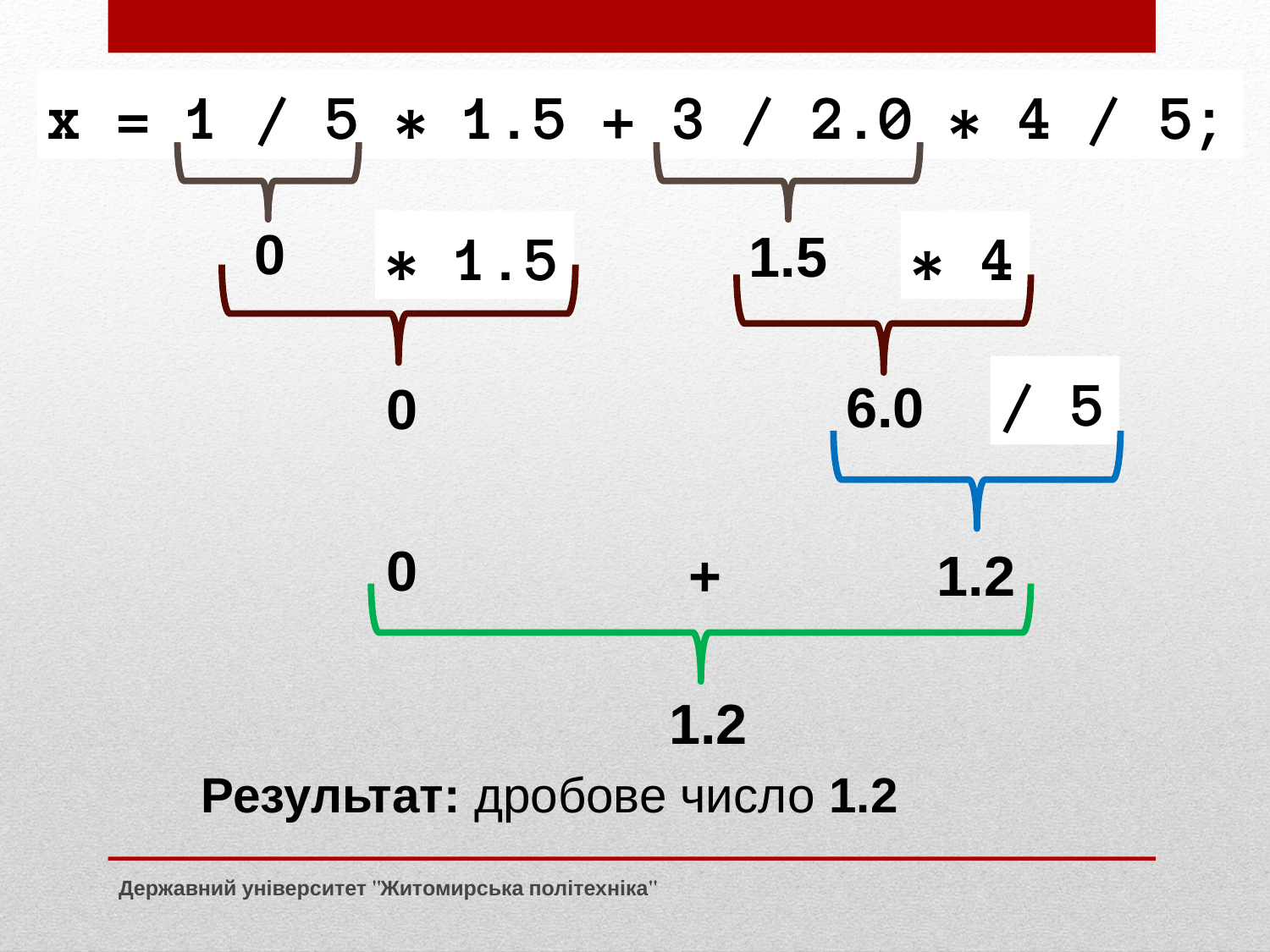

x = 1 / 5 * 1.5 + 3 / 2.0 * 4 / 5;

* 1.5
* 4
0
1.5

/ 5
6.0
0
0
+
1.2
1.2
Результат: дробове число 1.2
Державний університет "Житомирська політехніка"